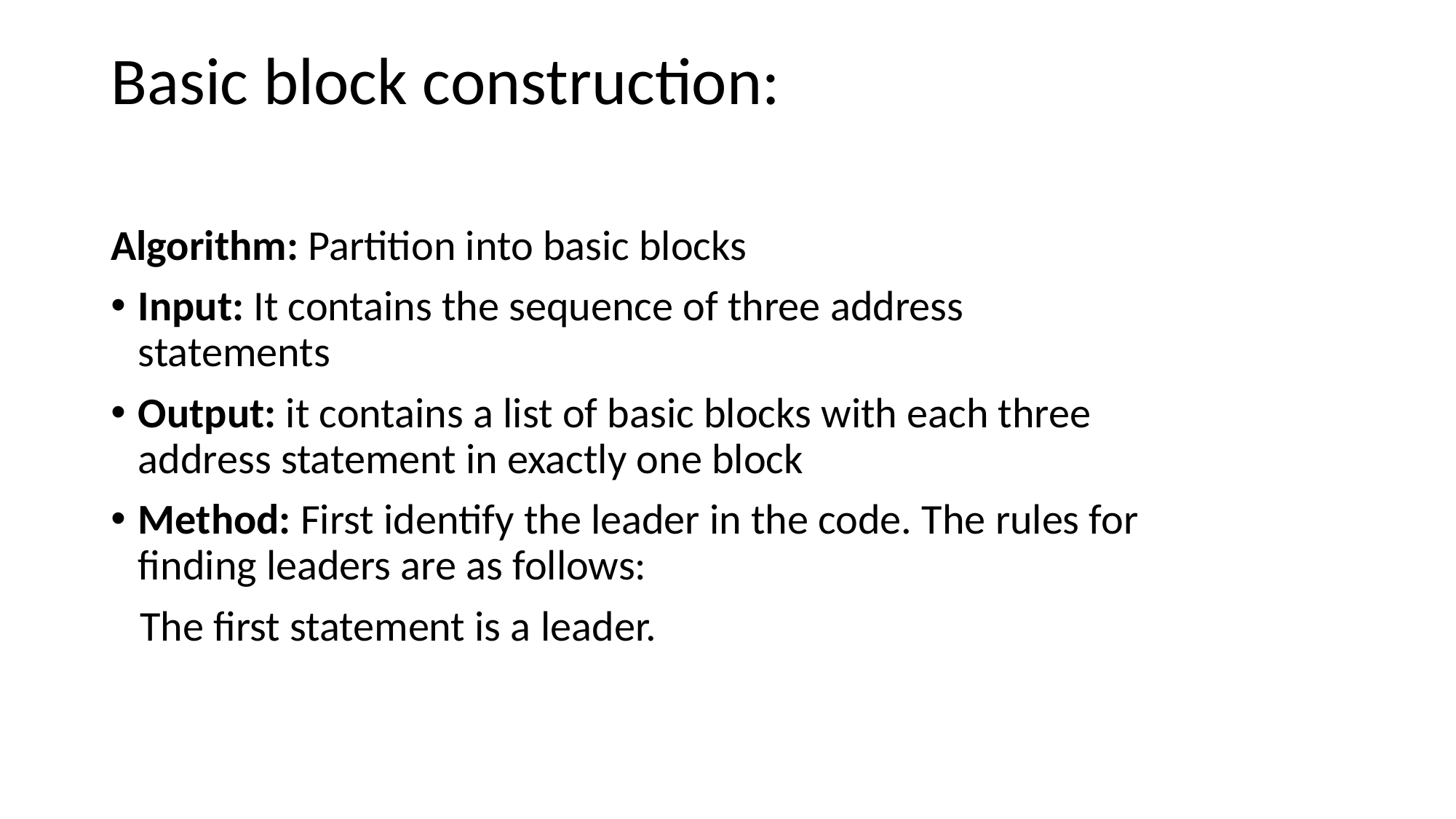

# Basic block construction:
Algorithm: Partition into basic blocks
Input: It contains the sequence of three address statements
Output: it contains a list of basic blocks with each three address statement in exactly one block
Method: First identify the leader in the code. The rules for finding leaders are as follows:
   The first statement is a leader.